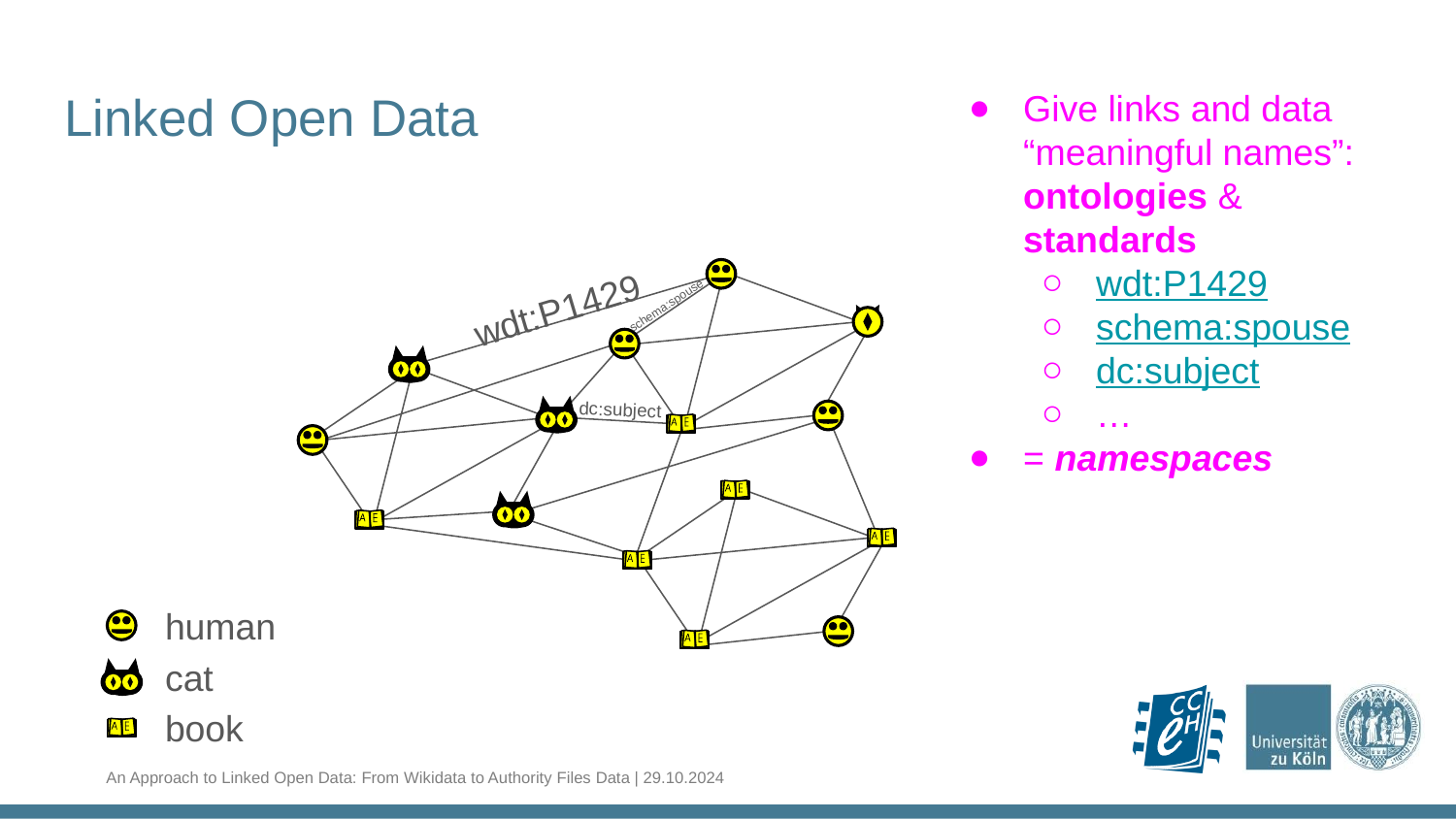

Linked Open Data
Give links and data “meaningful names”:
ontologies & standards
wdt:P1429
schema:spouse
dc:subject
…
= namespaces

schema:spouse
wdt:P1429

dc:subject

human

cat

book